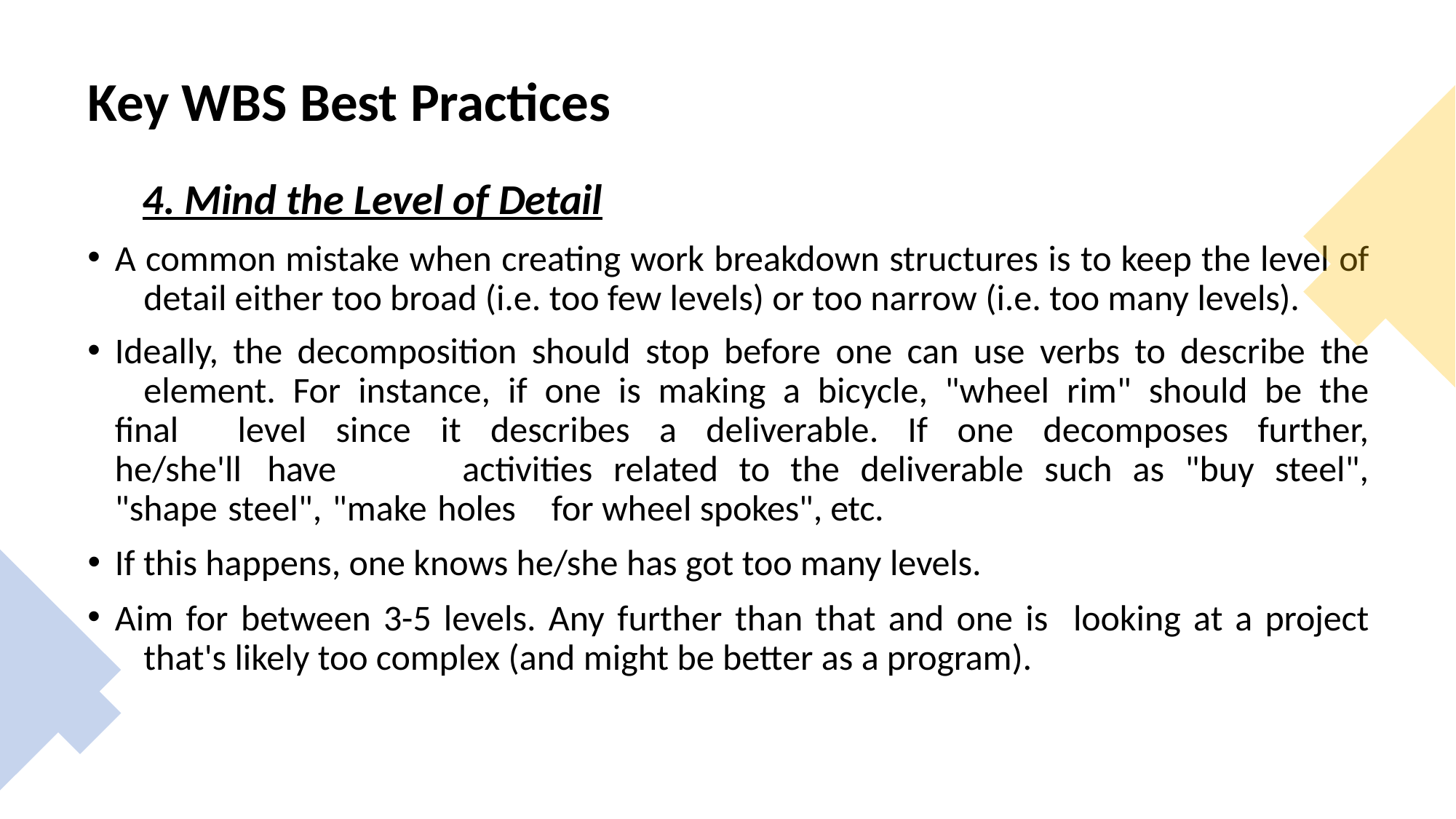

# Key WBS Best Practices

4. Mind the Level of Detail
A common mistake when creating work breakdown structures is to keep the level of 	detail either too broad (i.e. too few levels) or too narrow (i.e. too many levels).
Ideally, the decomposition should stop before one can use verbs to describe the 	element. For instance, if one is making a bicycle, "wheel rim" should be the final 	level since it describes a deliverable. If one decomposes further, he/she'll have 	activities related to the deliverable such as "buy steel", "shape steel", "make holes 	for wheel spokes", etc.
If this happens, one knows he/she has got too many levels.
Aim for between 3-5 levels. Any further than that and one is  looking at a project 	that's likely too complex (and might be better as a program).